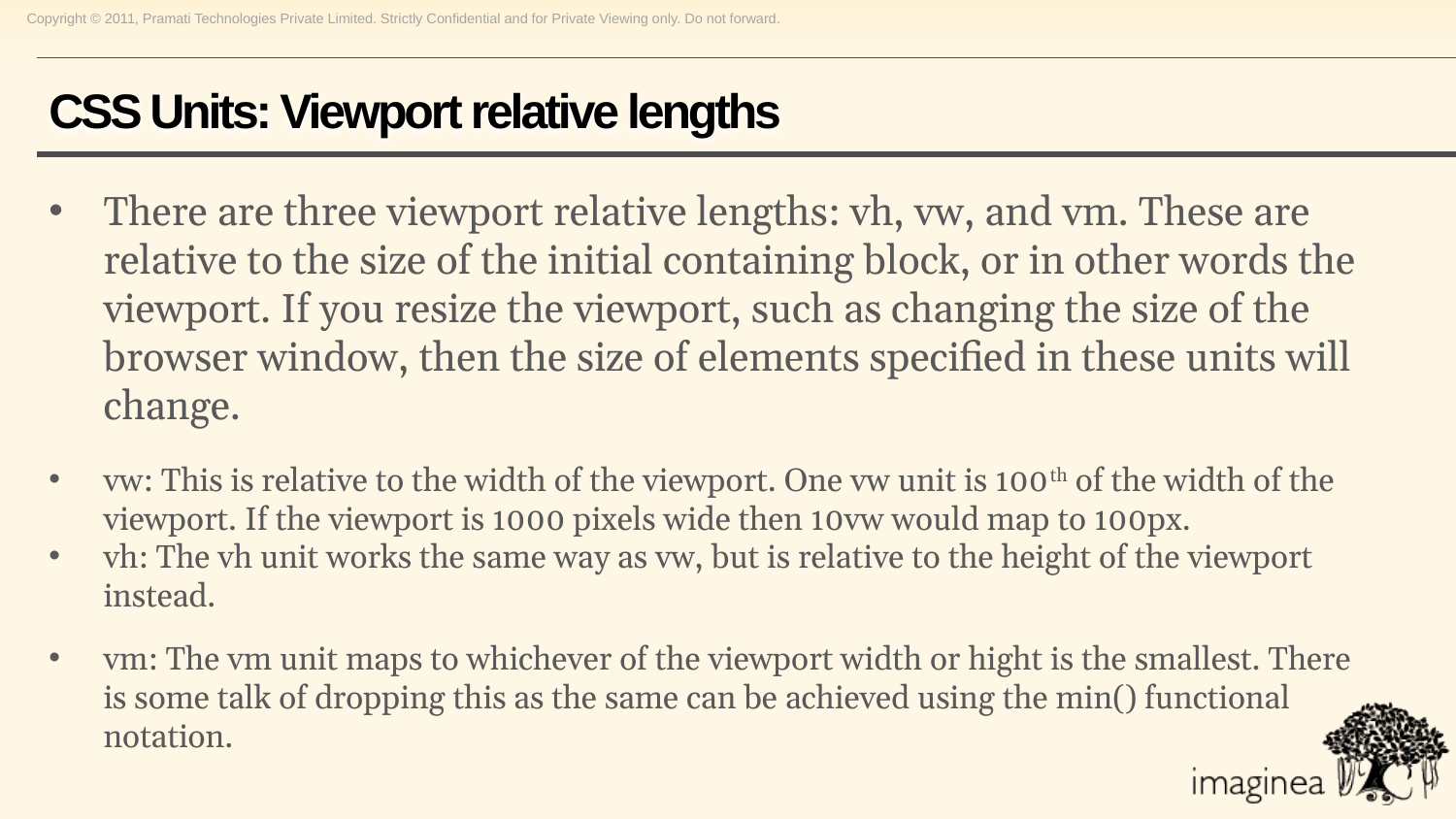

# CSS Units: Viewport relative lengths
There are three viewport relative lengths: vh, vw, and vm. These are relative to the size of the initial containing block, or in other words the viewport. If you resize the viewport, such as changing the size of the browser window, then the size of elements specified in these units will change.
vw: This is relative to the width of the viewport. One vw unit is 100th of the width of the viewport. If the viewport is 1000 pixels wide then 10vw would map to 100px.
vh: The vh unit works the same way as vw, but is relative to the height of the viewport instead.
vm: The vm unit maps to whichever of the viewport width or hight is the smallest. There is some talk of dropping this as the same can be achieved using the min() functional notation.